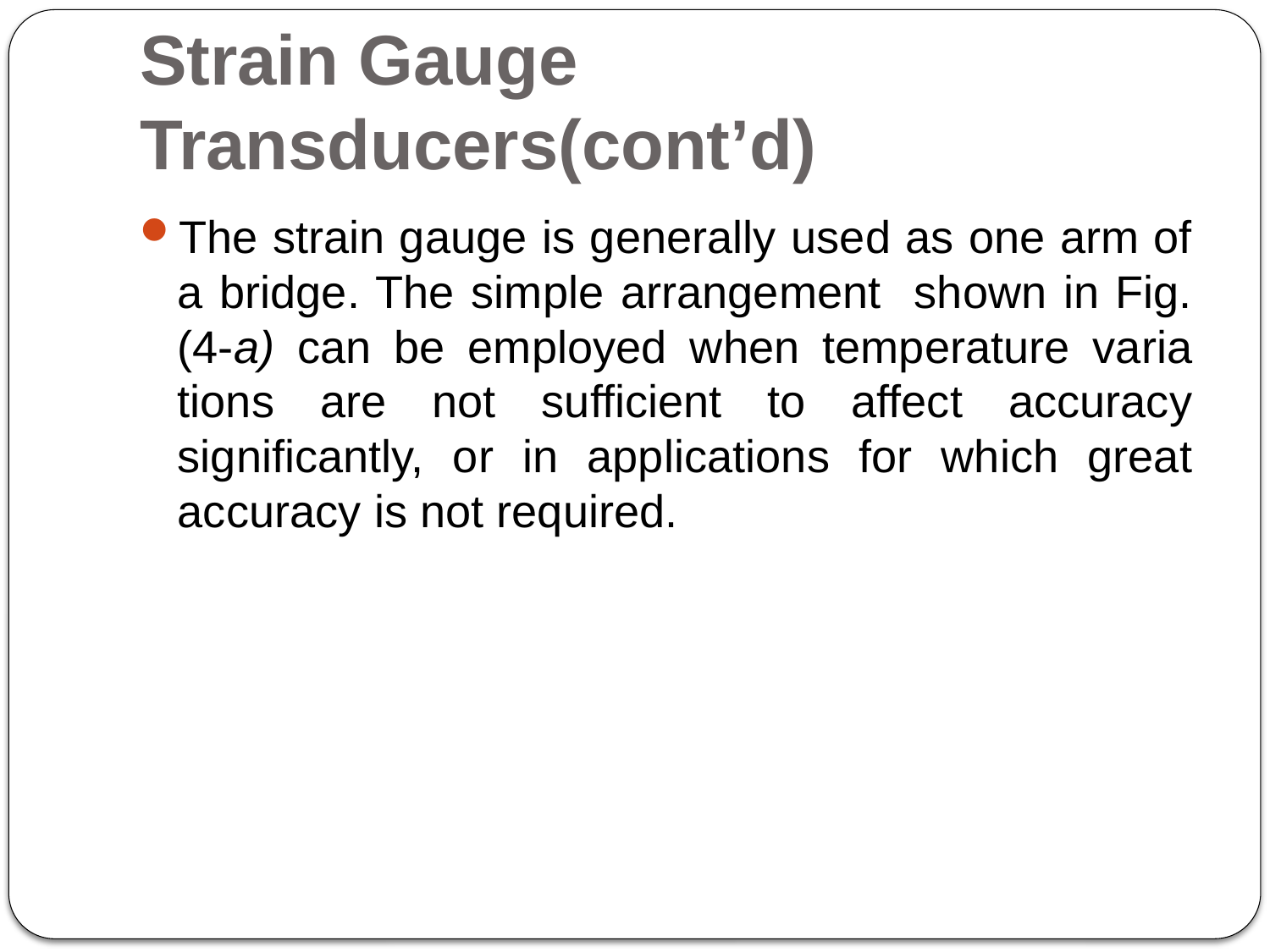

# Strain Gauge Transducers(cont’d)
The strain gauge is generally used as one arm of a bridge. The simple arrangement  shown in Fig. (4-a) can be employed when temperature varia­tions are not sufficient to affect accuracy significantly, or in applications for which great accuracy is not required.